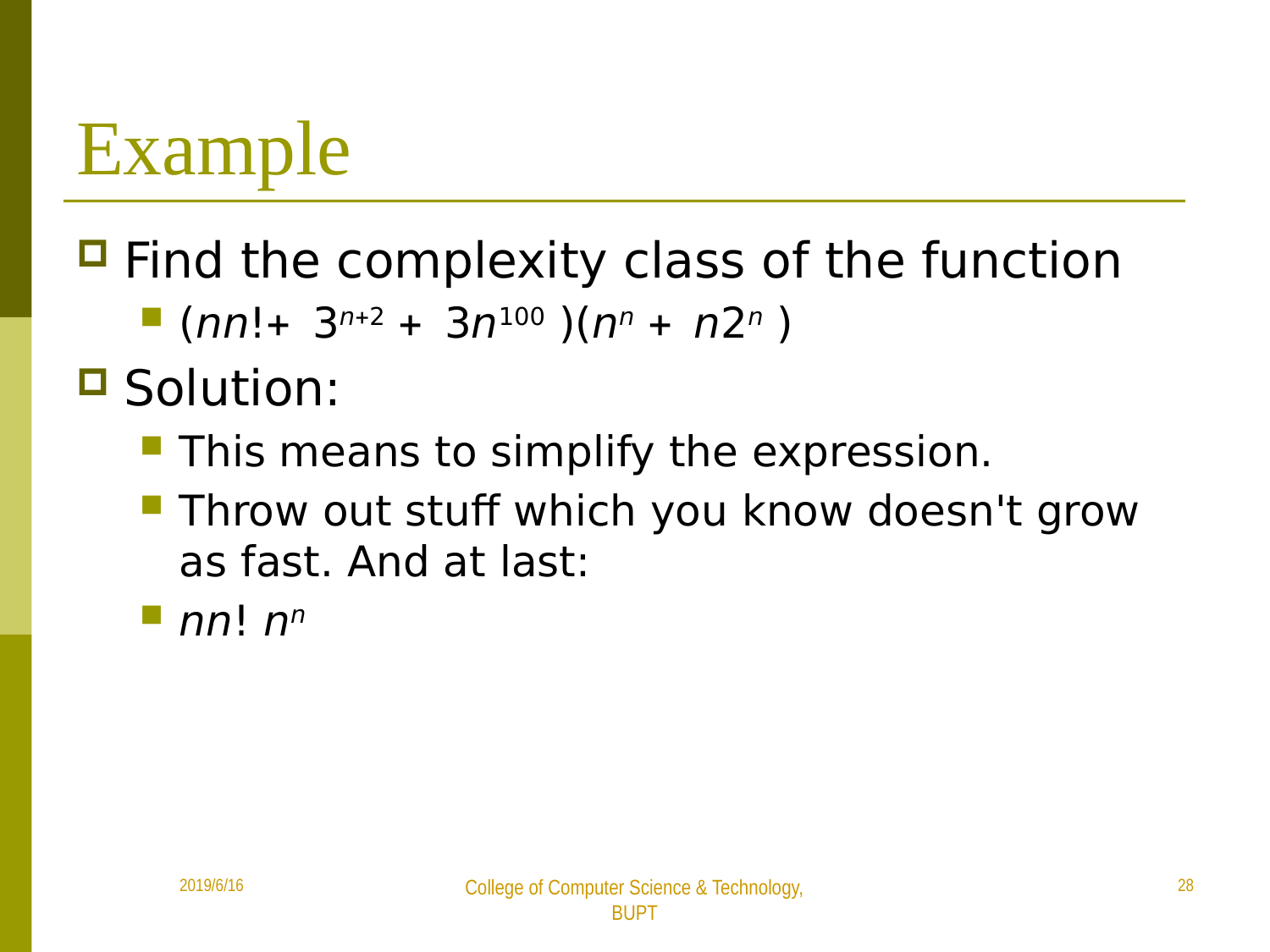

# Example
Find the complexity class of the function
(nn!+ 3n+2 + 3n100 )(nn + n2n )
Solution:
This means to simplify the expression.
Throw out stuff which you know doesn't grow as fast. And at last:
nn! nn
28
2019/6/16
College of Computer Science & Technology, BUPT